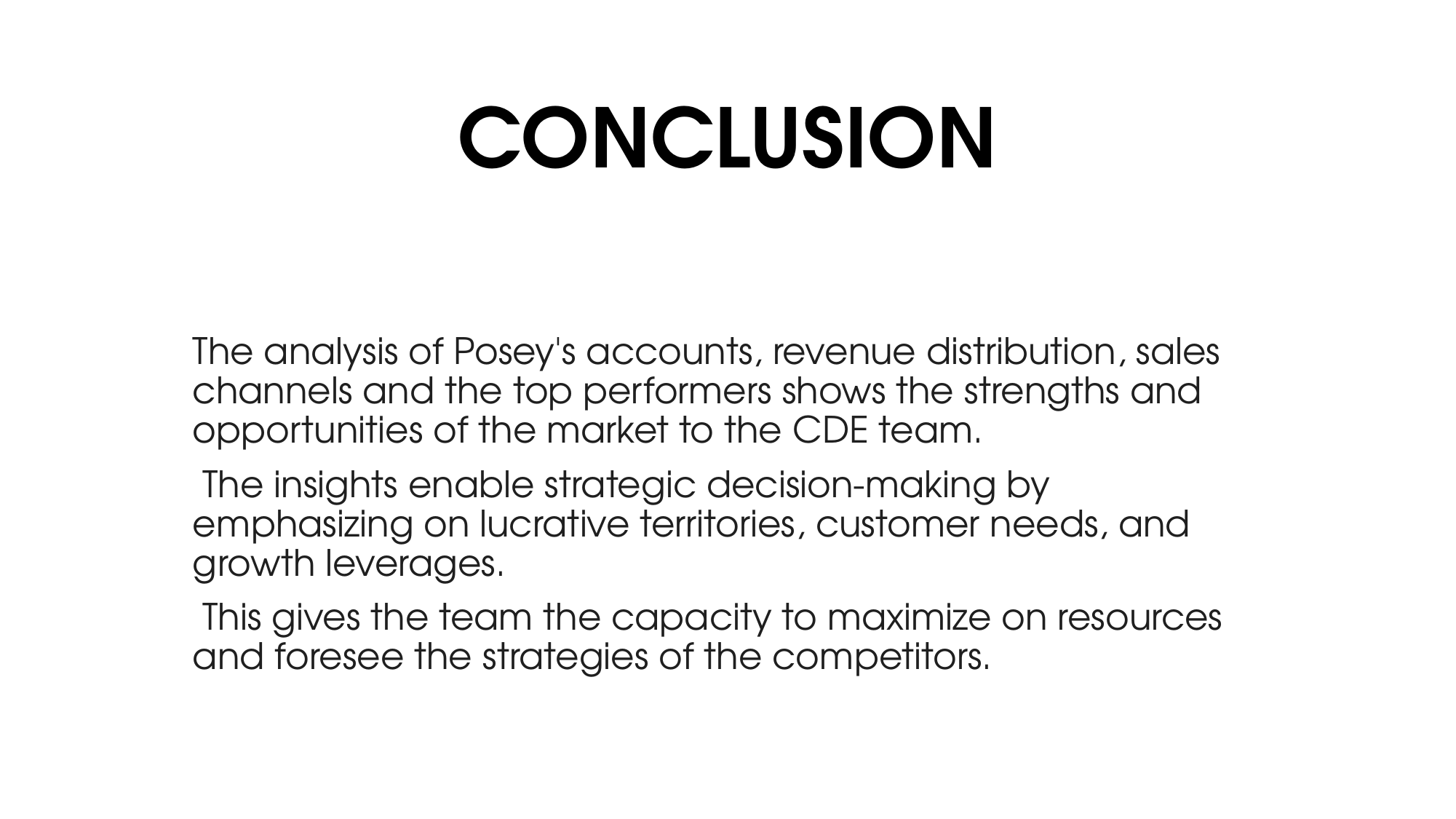

# CONCLUSION

The analysis of Posey's accounts, revenue distribution, sales channels and the top performers shows the strengths and opportunities of the market to the CDE team.
 The insights enable strategic decision-making by emphasizing on lucrative territories, customer needs, and growth leverages.
 This gives the team the capacity to maximize on resources and foresee the strategies of the competitors.